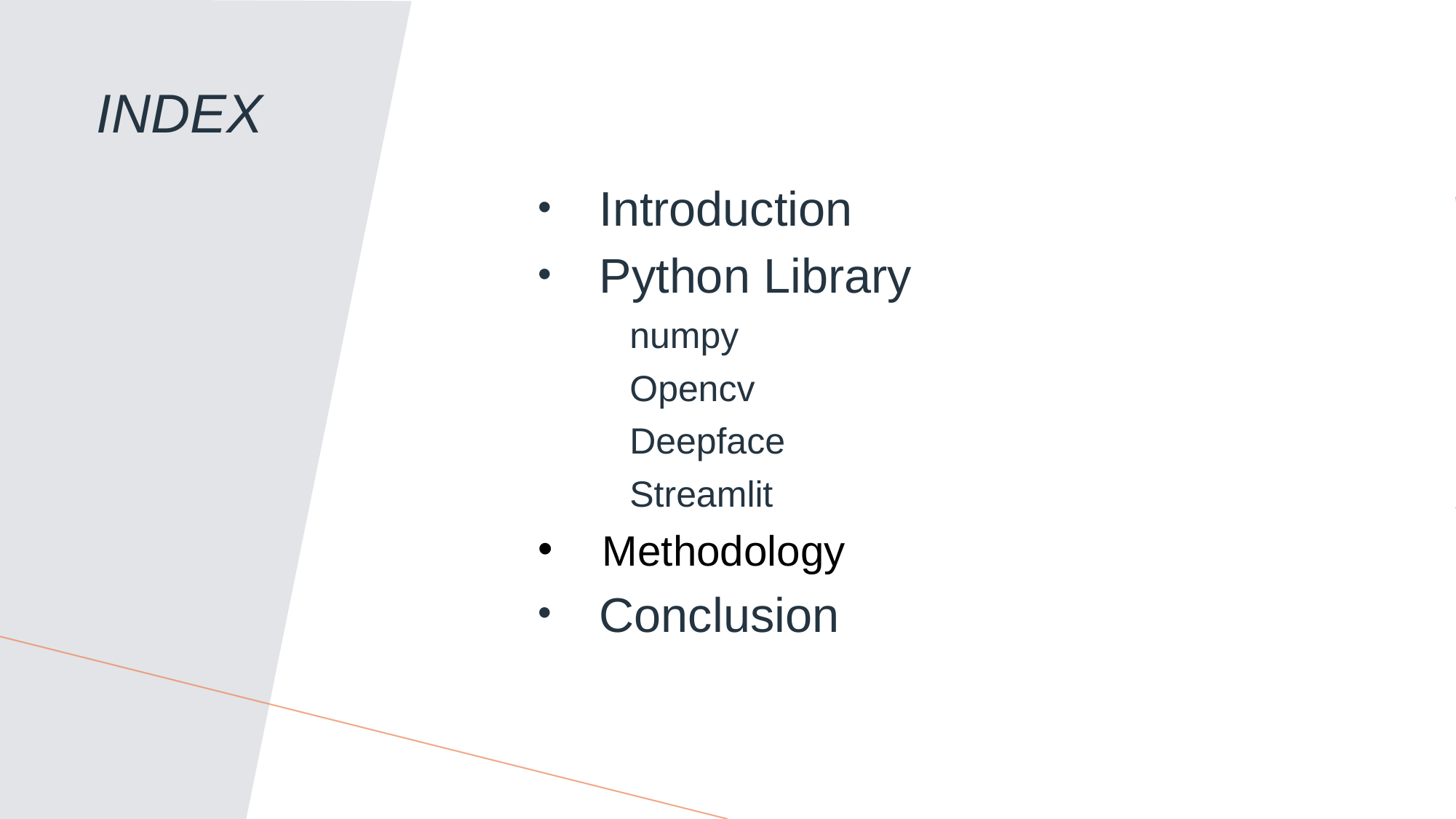

Introduction
Python Library
         numpy
         Opencv
         Deepface
         Streamlit
  Methodology
Conclusion
Index